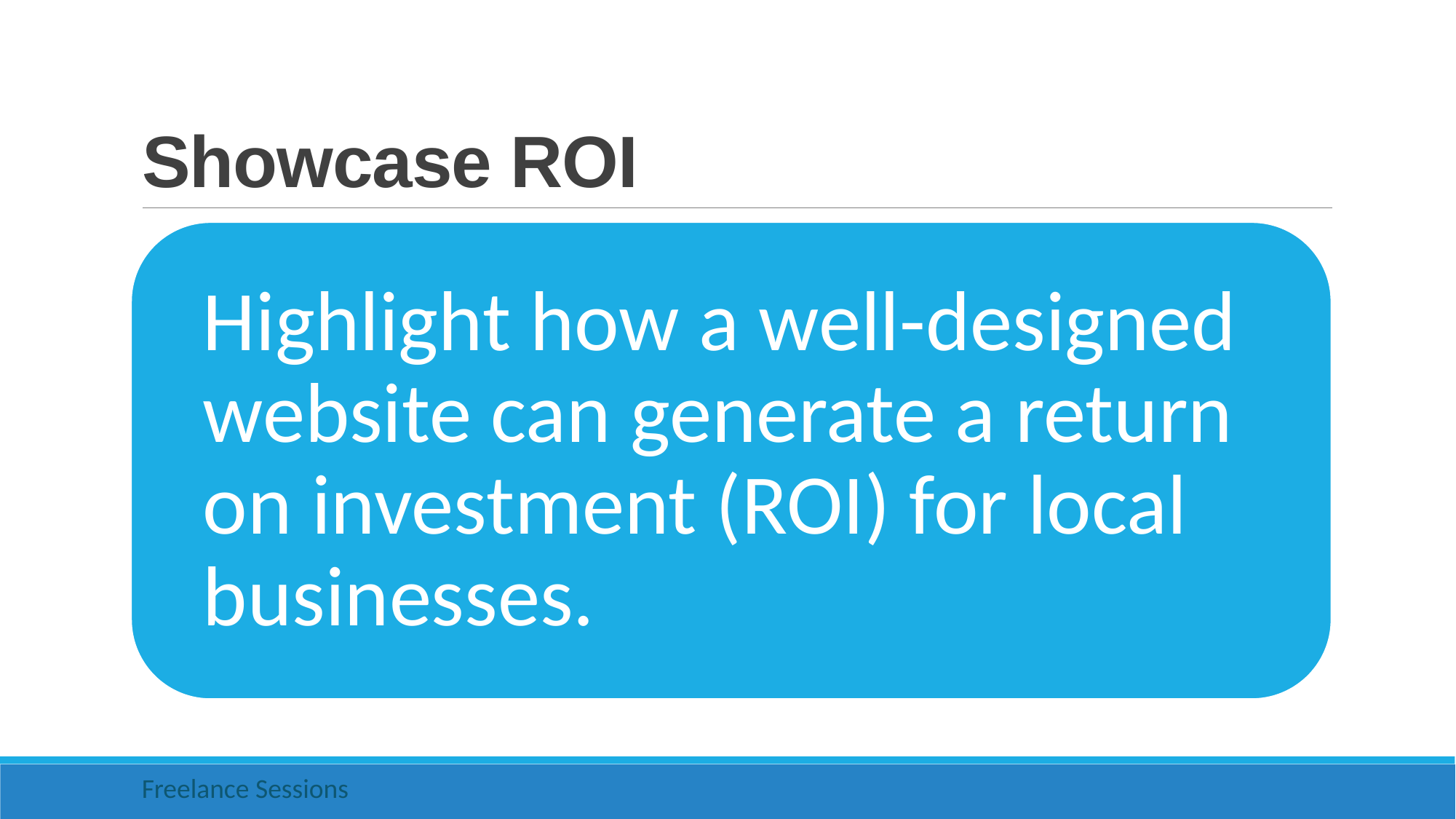

# Showcase ROI
Highlight how a well-designed website can generate a return on investment (ROI) for local businesses.
Freelance Sessions